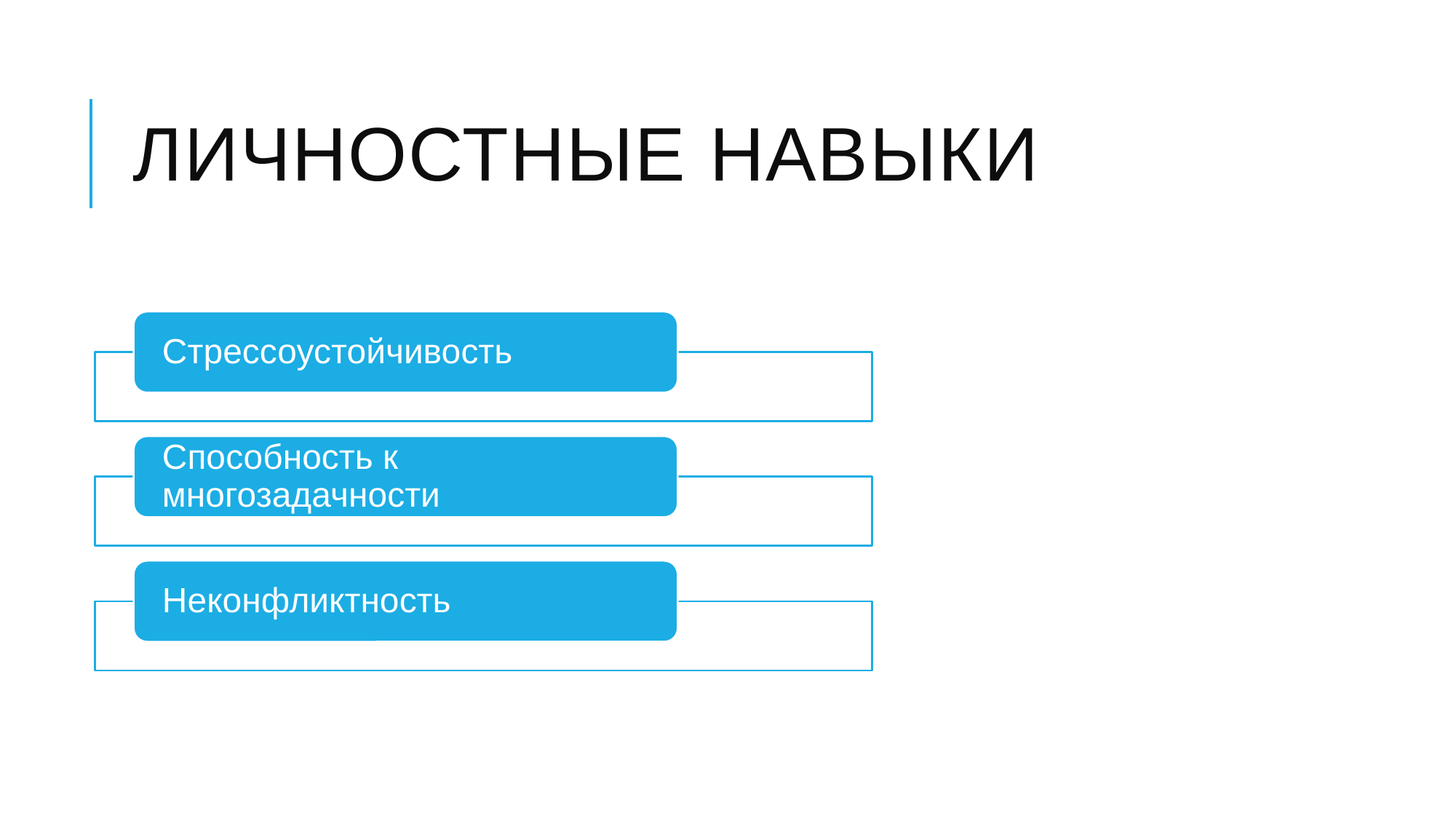

# Личностные навыки
Стрессоустойчивость
Способность к многозадачности
Неконфликтность